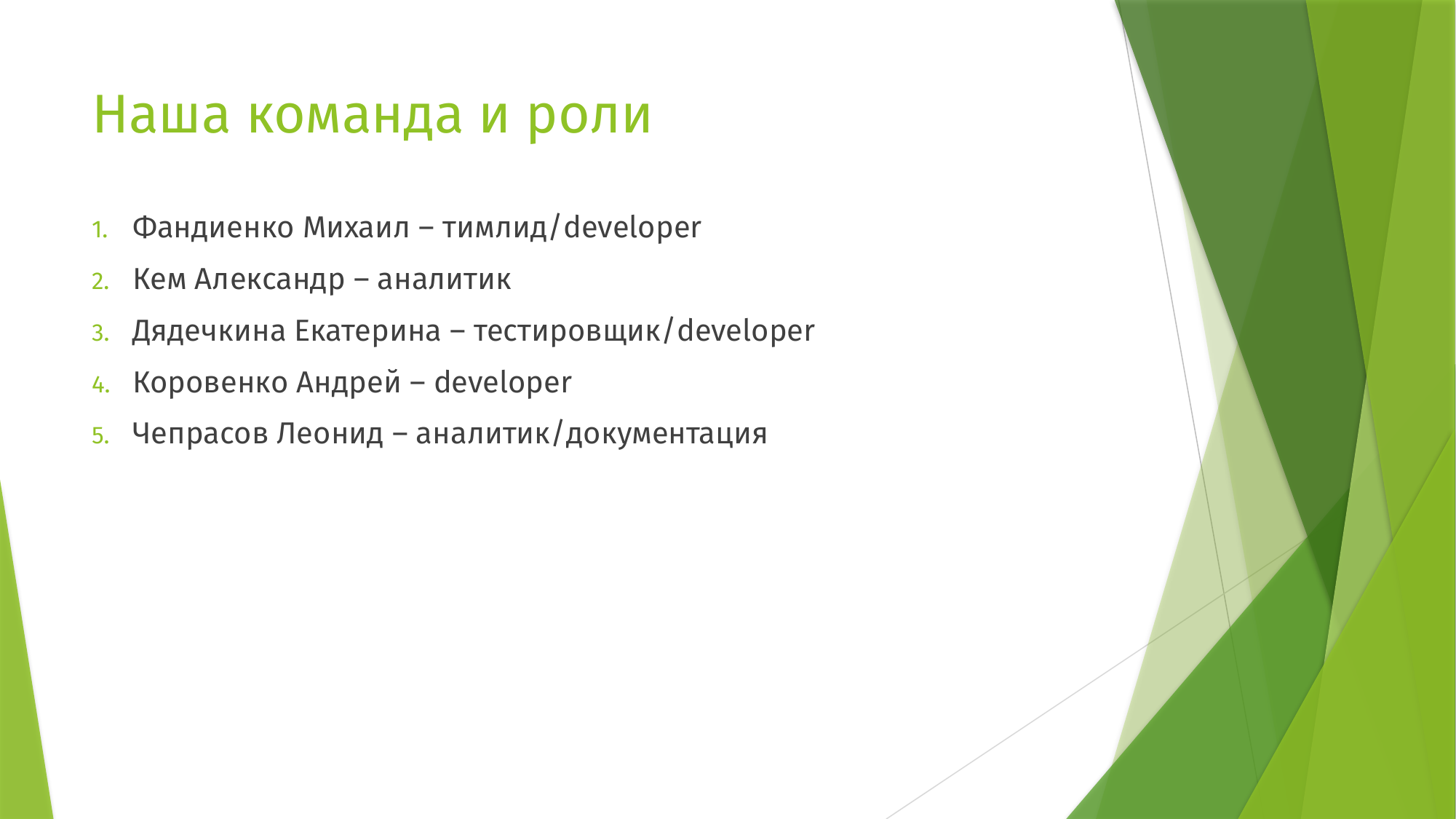

# Наша команда и роли
Фандиенко Михаил – тимлид/developer
Кем Александр – аналитик
Дядечкина Екатерина – тестировщик/developer
Коровенко Андрей – developer
Чепрасов Леонид – аналитик/документация